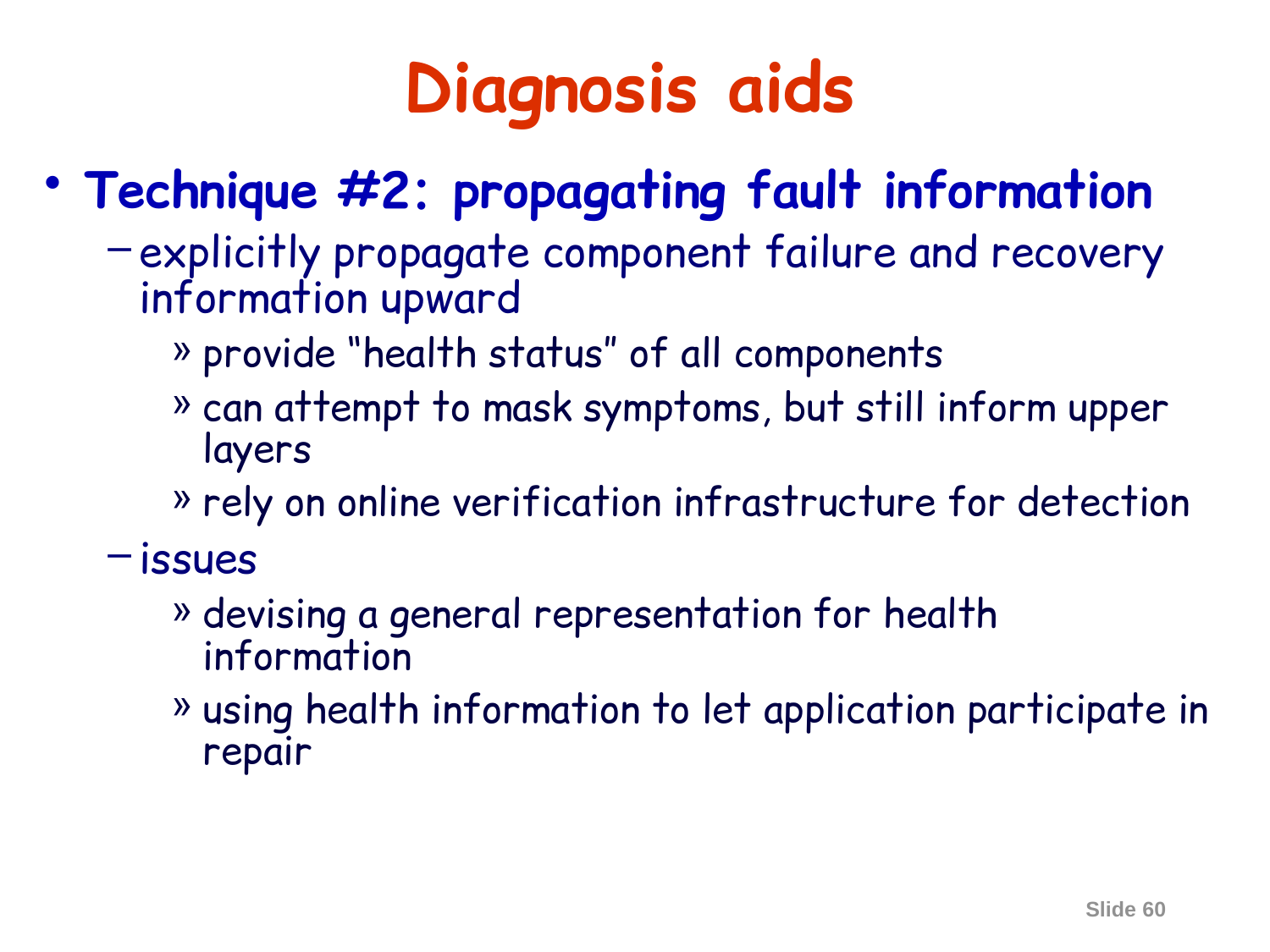

# Diagnosis aids
Technique #2: propagating fault information
explicitly propagate component failure and recovery information upward
provide “health status” of all components
can attempt to mask symptoms, but still inform upper layers
rely on online verification infrastructure for detection
issues
devising a general representation for health information
using health information to let application participate in repair